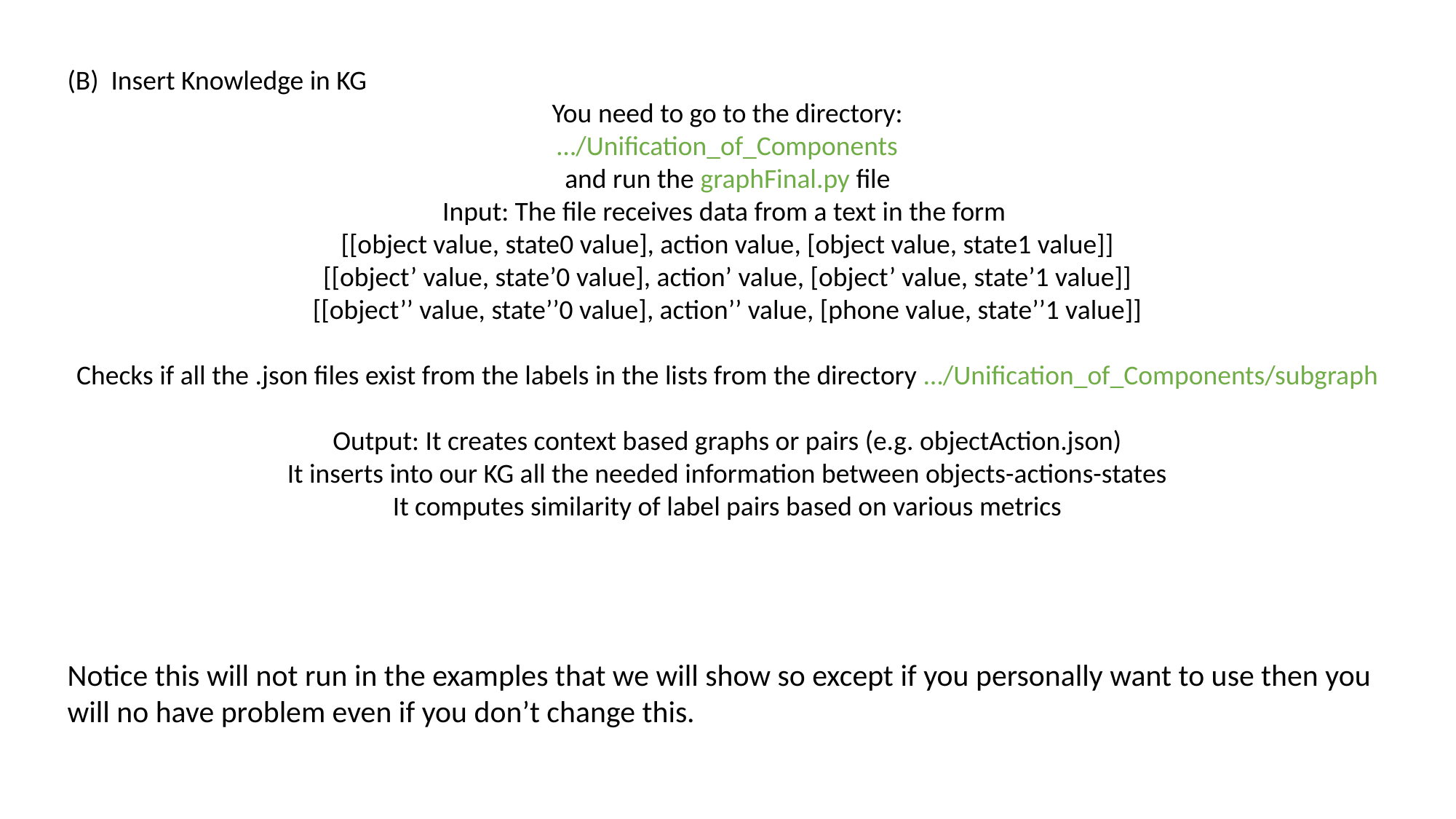

(B)  Insert Knowledge in KG
You need to go to the directory:
…/Unification_of_Components
and run the graphFinal.py file
Input: The file receives data from a text in the form
[[object value, state0 value], action value, [object value, state1 value]]
[[object’ value, state’0 value], action’ value, [object’ value, state’1 value]]
[[object’’ value, state’’0 value], action’’ value, [phone value, state’’1 value]]

Checks if all the .json files exist from the labels in the lists from the directory …/Unification_of_Components/subgraph

Output: It creates context based graphs or pairs (e.g. objectAction.json)
It inserts into our KG all the needed information between objects-actions-states
It computes similarity of label pairs based on various metrics

Notice this will not run in the examples that we will show so except if you personally want to use then you will no have problem even if you don’t change this.